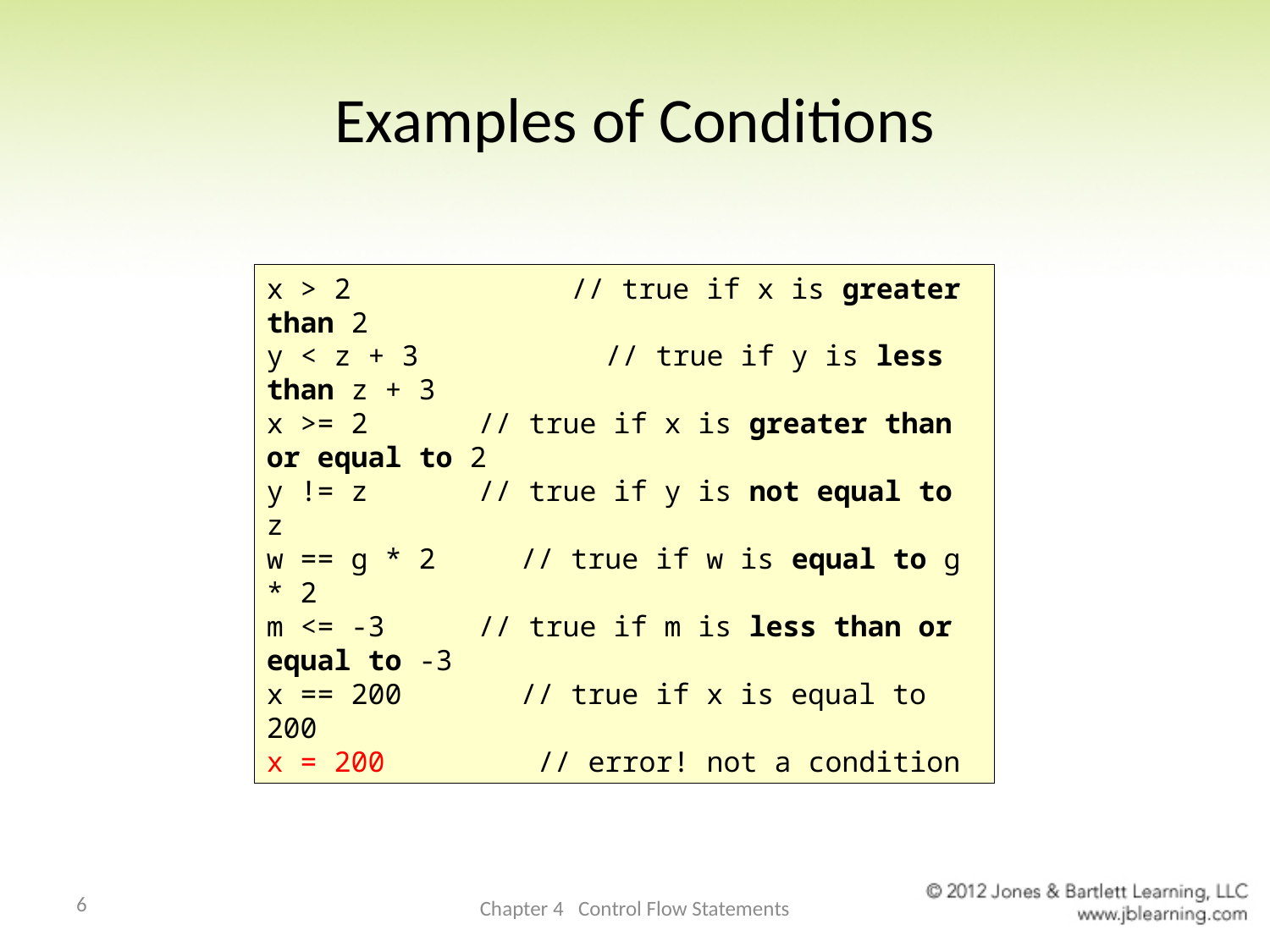

# Examples of Conditions

x > 2             // true if x is greater than 2
y < z + 3	     // true if y is less than z + 3
x >= 2	     // true if x is greater than or equal to 2
y != z 	     // true if y is not equal to z
w == g * 2     // true if w is equal to g * 2
m <= -3	     // true if m is less than or equal to -3
x == 200       // true if x is equal to 200
x = 200         // error! not a condition
6
Chapter 4   Control Flow Statements